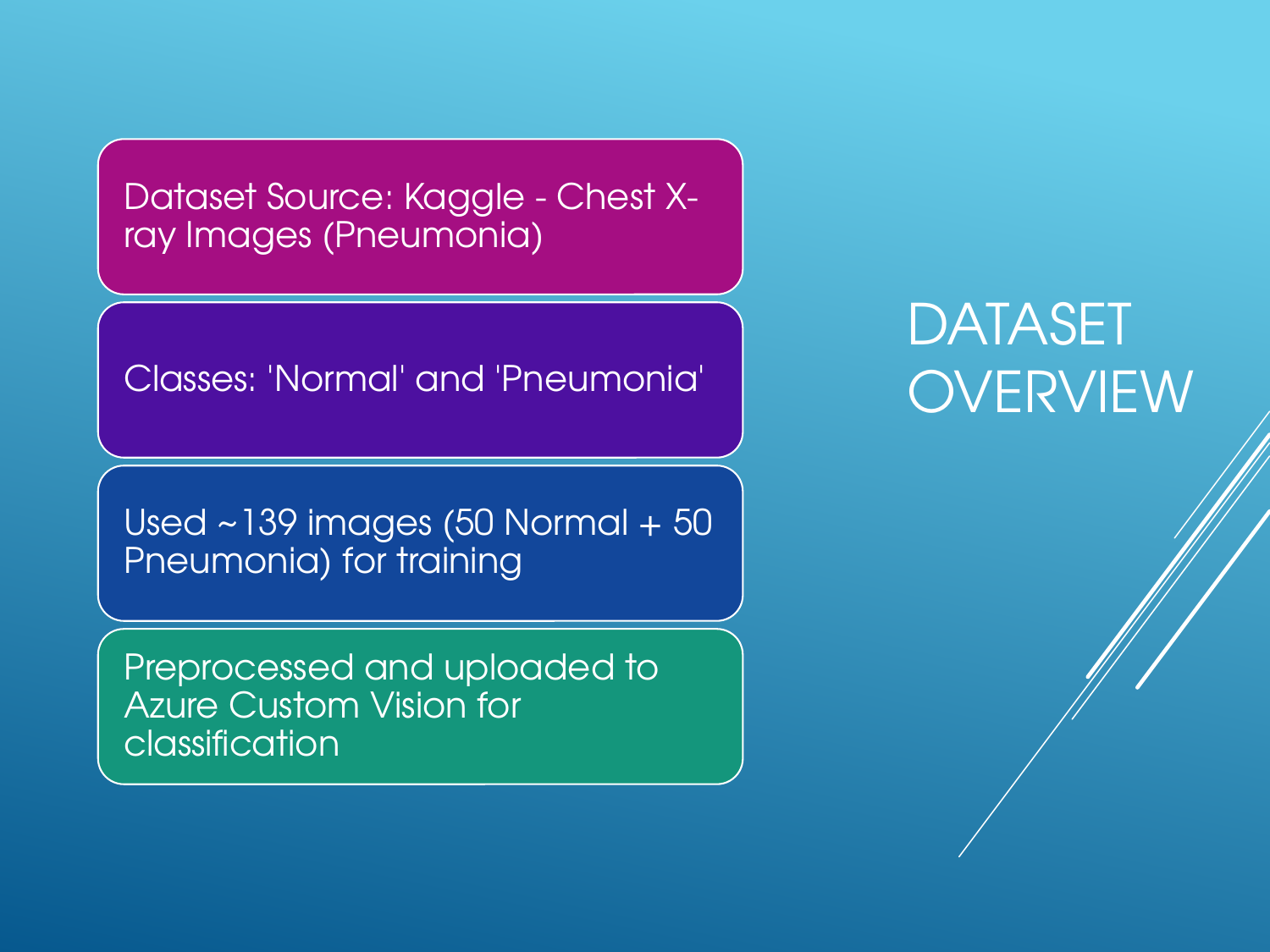

Dataset Source: Kaggle - Chest X-ray Images (Pneumonia)
Classes: 'Normal' and 'Pneumonia'
Used ~139 images (50 Normal + 50 Pneumonia) for training
Preprocessed and uploaded to Azure Custom Vision for classification
# Dataset Overview